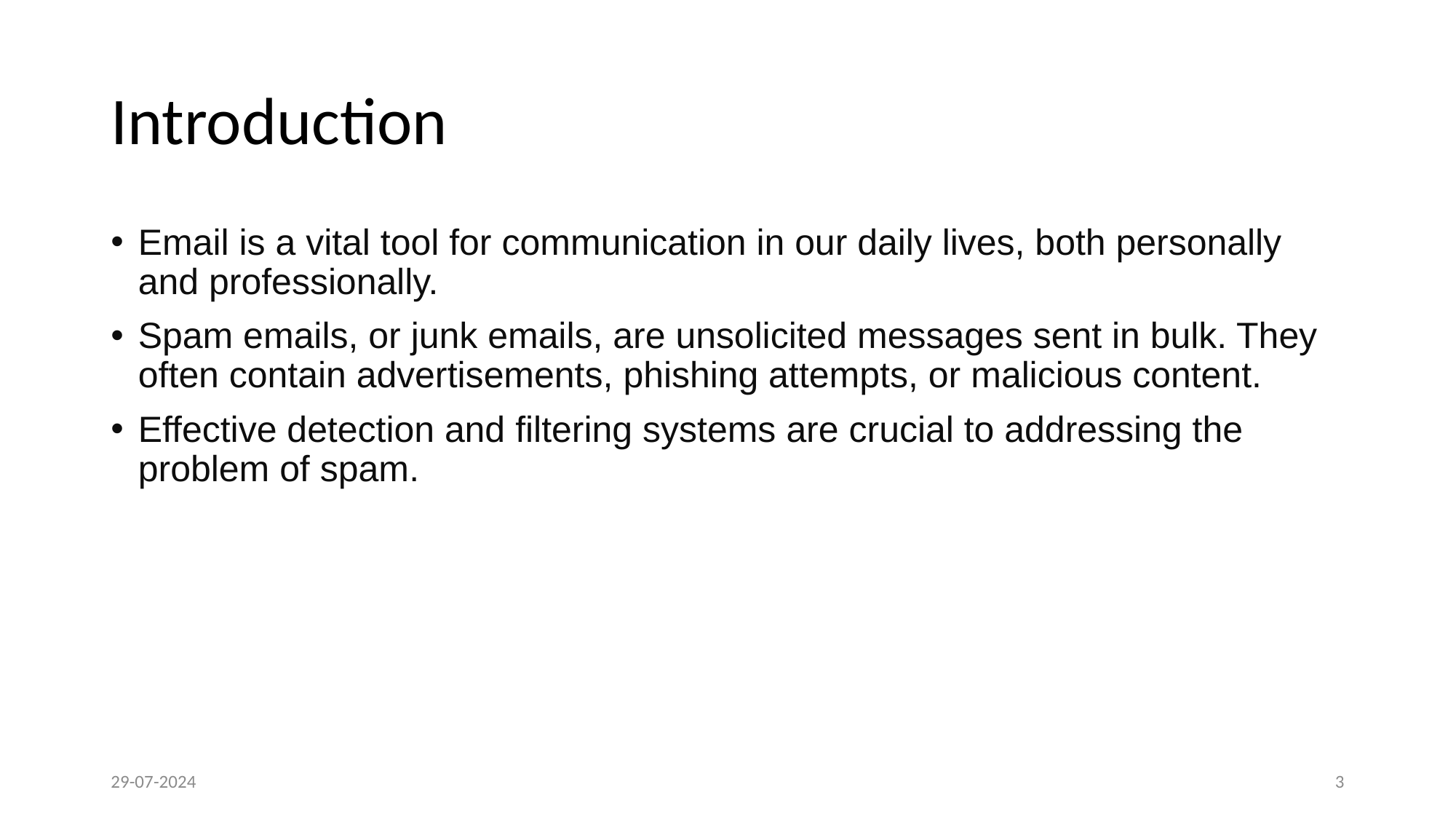

# Introduction
Email is a vital tool for communication in our daily lives, both personally and professionally.
Spam emails, or junk emails, are unsolicited messages sent in bulk. They often contain advertisements, phishing attempts, or malicious content.
Effective detection and filtering systems are crucial to addressing the problem of spam.
29-07-2024
3